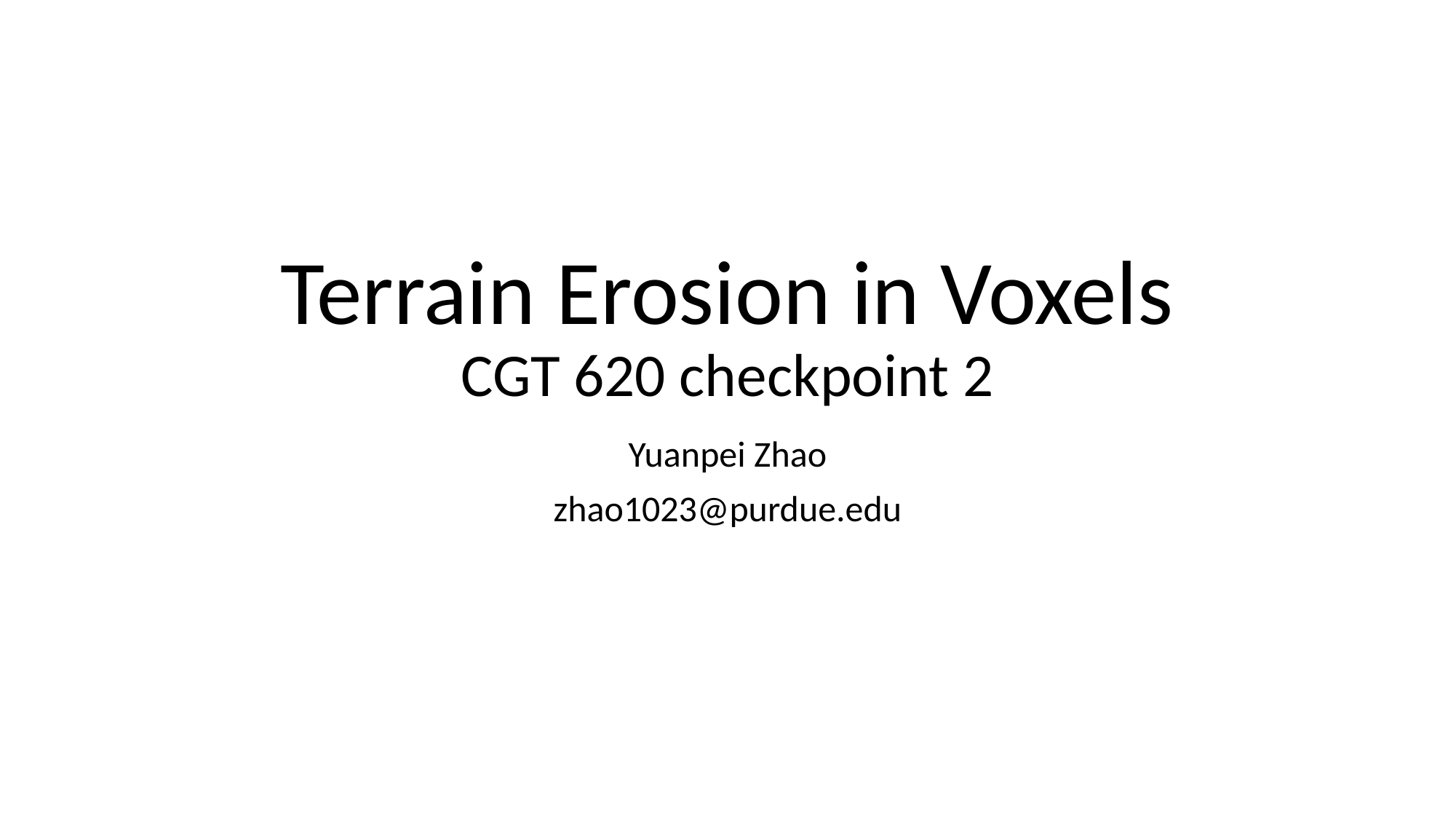

# Terrain Erosion in Voxels CGT 620 checkpoint 2
Yuanpei Zhao
zhao1023@purdue.edu